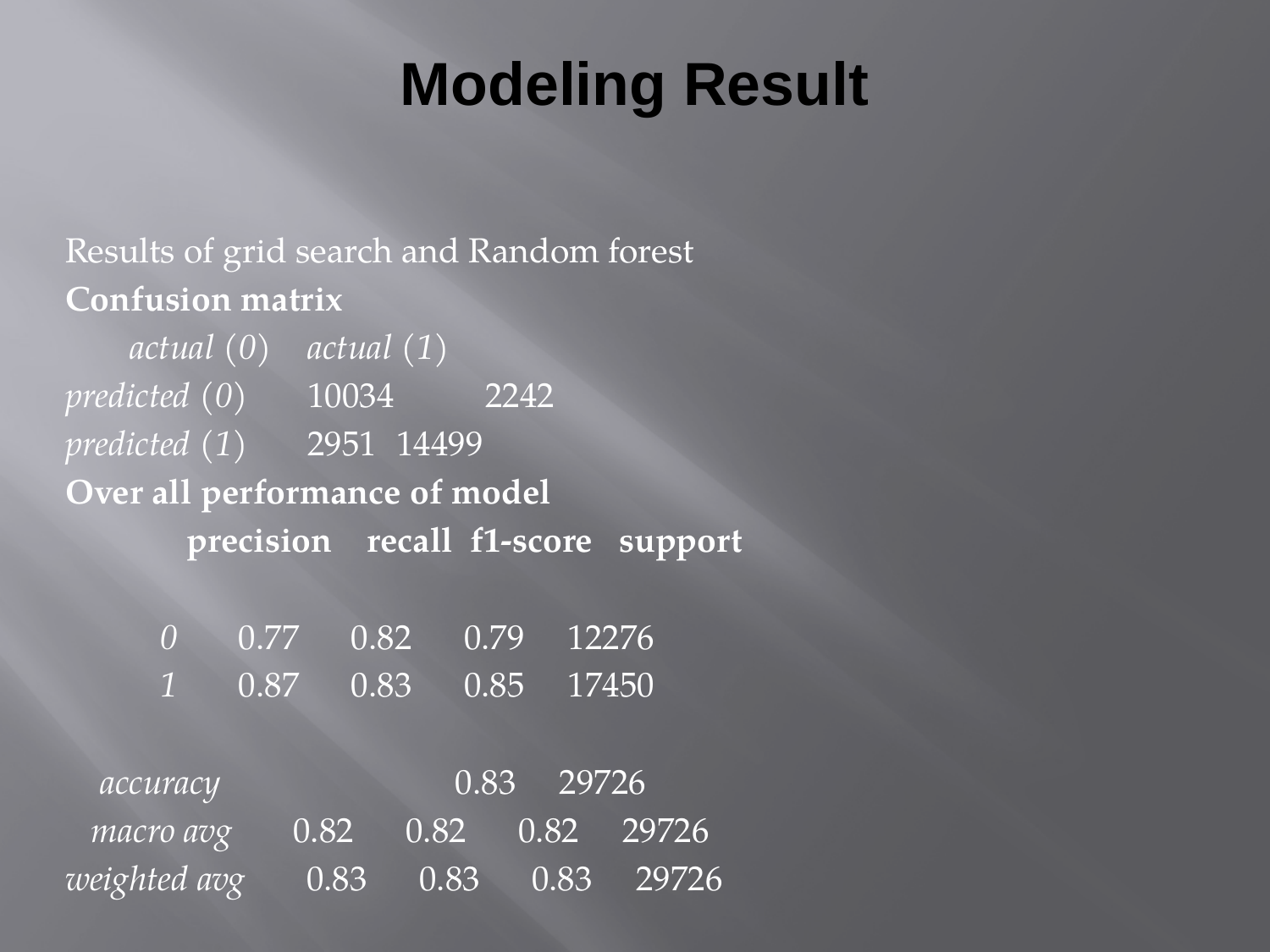

# Modeling Result
Results of grid search and Random forest
Confusion matrix
			actual (0)  	actual (1)
predicted (0)	10034  		2242
predicted (1)	2951 		14499
Over all performance of model
              precision    recall  f1-score   support

           0       0.77      0.82      0.79     12276
           1       0.87      0.83      0.85     17450

    accuracy                           0.83     29726
   macro avg       0.82      0.82      0.82     29726
weighted avg       0.83      0.83      0.83     29726